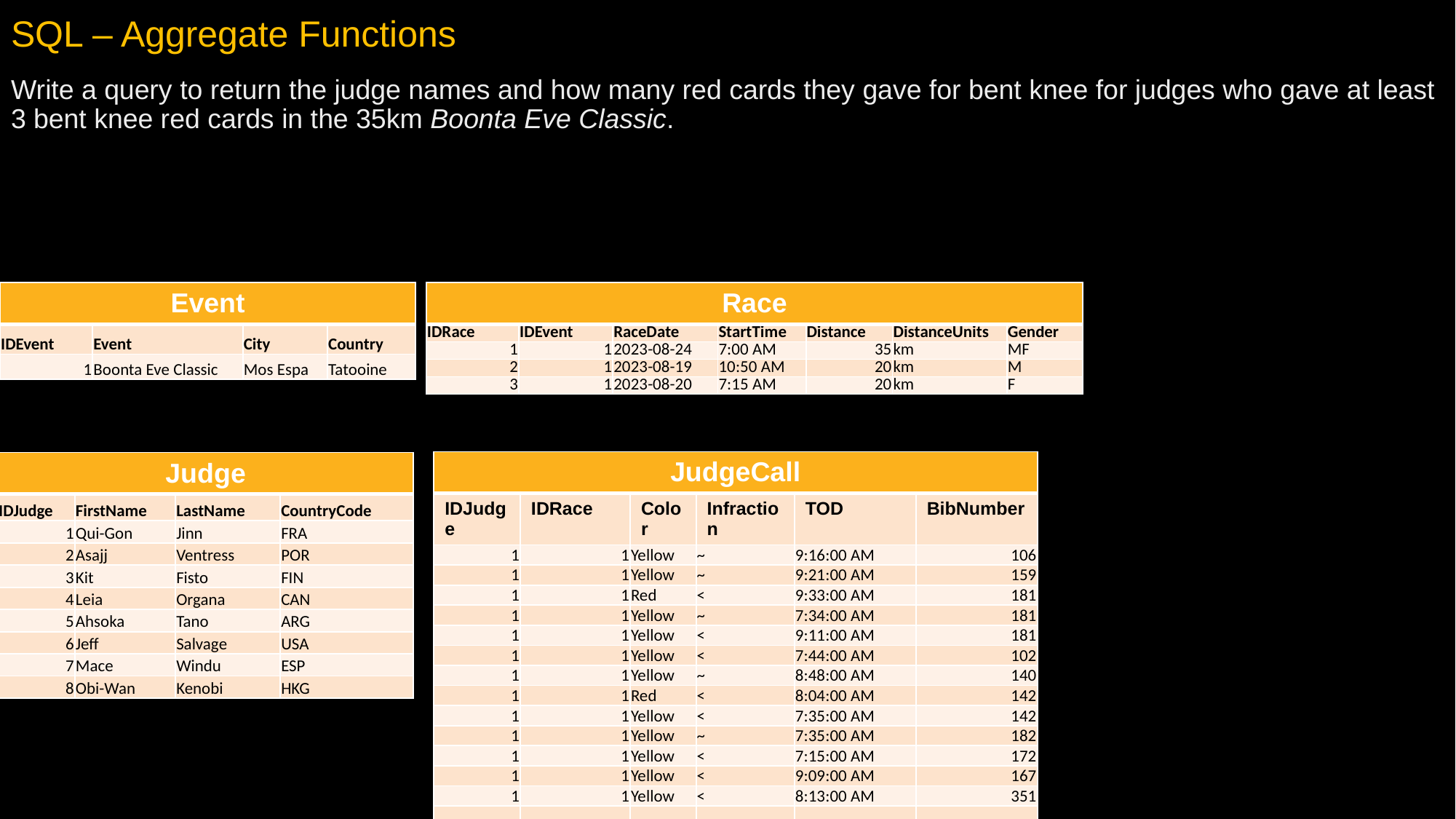

# SQL – Aggregate Functions
Write a query to return the judge names and how many red cards they gave for bent knee for judges who gave at least 3 bent knee red cards in the 35km Boonta Eve Classic.
| Event |  |  |  |
| --- | --- | --- | --- |
| IDEvent | Event | City | Country |
| 1 | Boonta Eve Classic | Mos Espa | Tatooine |
| Race |  |  |  |  |  |  |
| --- | --- | --- | --- | --- | --- | --- |
| IDRace | IDEvent | RaceDate | StartTime | Distance | DistanceUnits | Gender |
| 1 | 1 | 2023-08-24 | 7:00 AM | 35 | km | MF |
| 2 | 1 | 2023-08-19 | 10:50 AM | 20 | km | M |
| 3 | 1 | 2023-08-20 | 7:15 AM | 20 | km | F |
| JudgeCall |  |  |  |  |  |
| --- | --- | --- | --- | --- | --- |
| IDJudge | IDRace | Color | Infraction | TOD | BibNumber |
| 1 | 1 | Yellow | ~ | 9:16:00 AM | 106 |
| 1 | 1 | Yellow | ~ | 9:21:00 AM | 159 |
| 1 | 1 | Red | < | 9:33:00 AM | 181 |
| 1 | 1 | Yellow | ~ | 7:34:00 AM | 181 |
| 1 | 1 | Yellow | < | 9:11:00 AM | 181 |
| 1 | 1 | Yellow | < | 7:44:00 AM | 102 |
| 1 | 1 | Yellow | ~ | 8:48:00 AM | 140 |
| 1 | 1 | Red | < | 8:04:00 AM | 142 |
| 1 | 1 | Yellow | < | 7:35:00 AM | 142 |
| 1 | 1 | Yellow | ~ | 7:35:00 AM | 182 |
| 1 | 1 | Yellow | < | 7:15:00 AM | 172 |
| 1 | 1 | Yellow | < | 9:09:00 AM | 167 |
| 1 | 1 | Yellow | < | 8:13:00 AM | 351 |
| … | … | … | … | … | … |
| Judge |  |  |  |
| --- | --- | --- | --- |
| IDJudge | FirstName | LastName | CountryCode |
| 1 | Qui-Gon | Jinn | FRA |
| 2 | Asajj | Ventress | POR |
| 3 | Kit | Fisto | FIN |
| 4 | Leia | Organa | CAN |
| 5 | Ahsoka | Tano | ARG |
| 6 | Jeff | Salvage | USA |
| 7 | Mace | Windu | ESP |
| 8 | Obi-Wan | Kenobi | HKG |